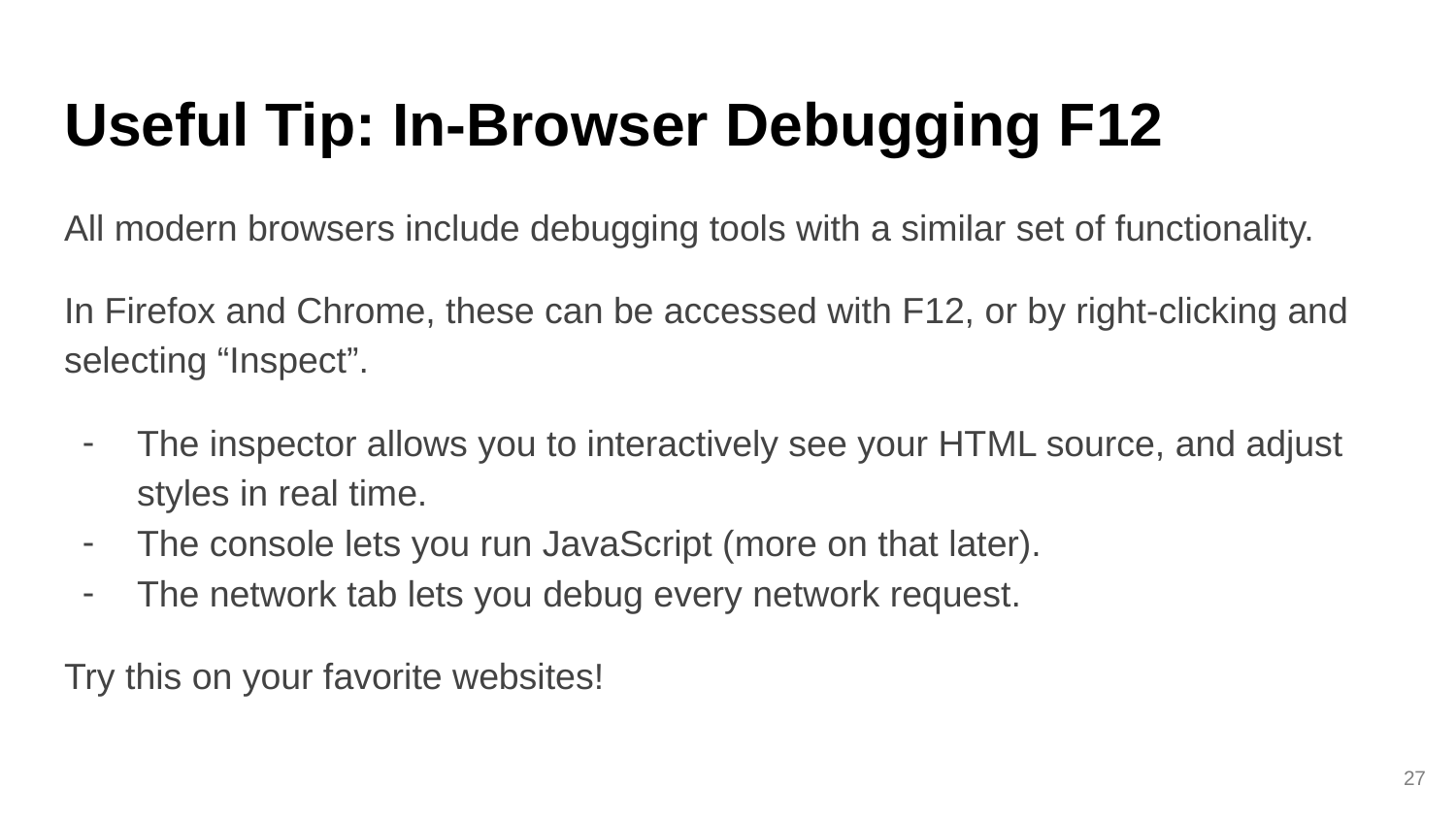

# Useful Tip: In-Browser Debugging F12
All modern browsers include debugging tools with a similar set of functionality.
In Firefox and Chrome, these can be accessed with F12, or by right-clicking and selecting “Inspect”.
The inspector allows you to interactively see your HTML source, and adjust styles in real time.
The console lets you run JavaScript (more on that later).
The network tab lets you debug every network request.
Try this on your favorite websites!
27